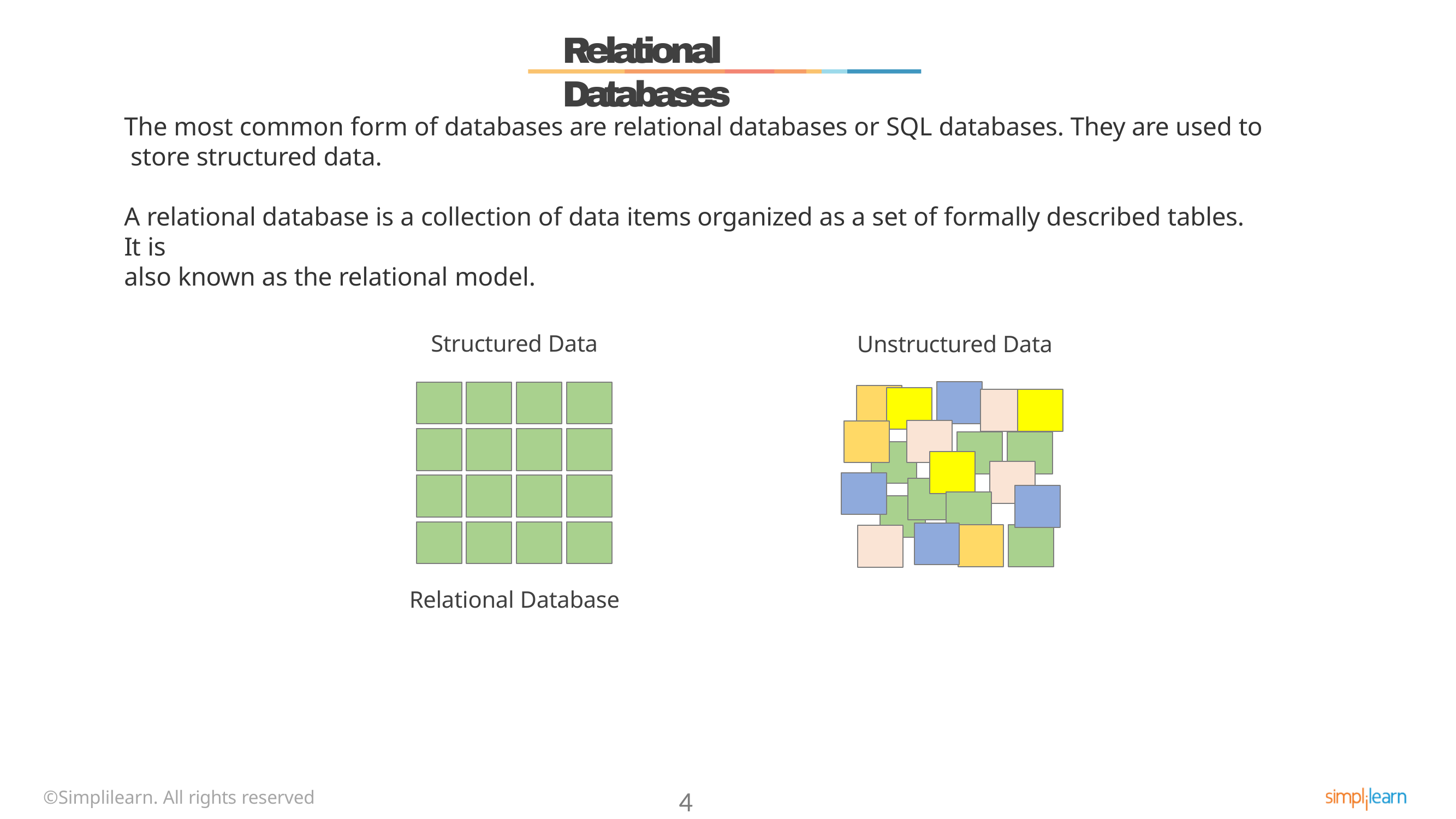

# Relational Databases

The most common form of databases are relational databases or SQL databases. They are used to  store structured data.
A relational database is a collection of data items organized as a set of formally described tables. It is
also known as the relational model.
Structured Data
Unstructured Data

Relational Database
©Simplilearn. All rights reserved
4